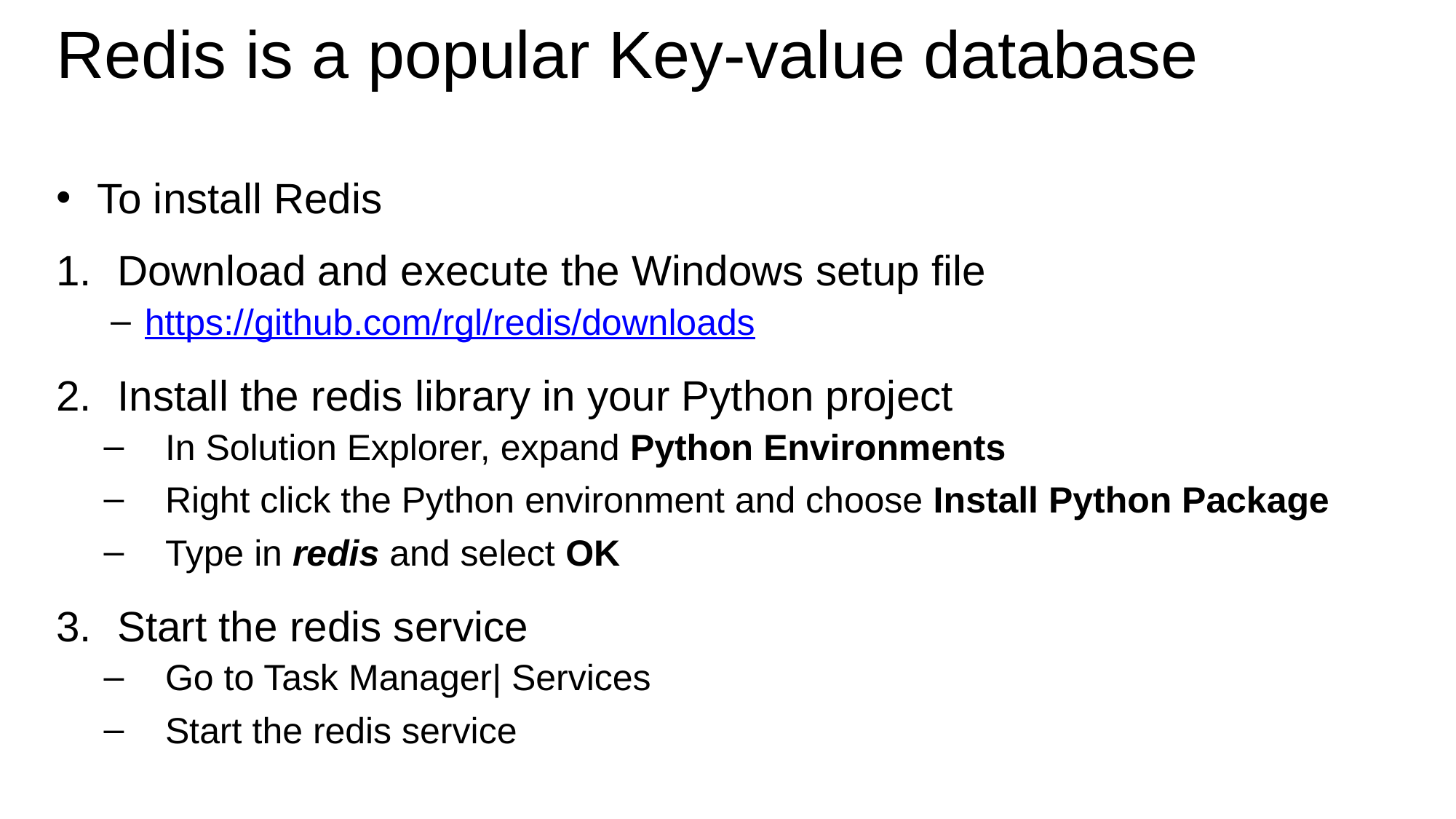

# Redis is a popular Key-value database
To install Redis
Download and execute the Windows setup file
https://github.com/rgl/redis/downloads
Install the redis library in your Python project
In Solution Explorer, expand Python Environments
Right click the Python environment and choose Install Python Package
Type in redis and select OK
Start the redis service
Go to Task Manager| Services
Start the redis service